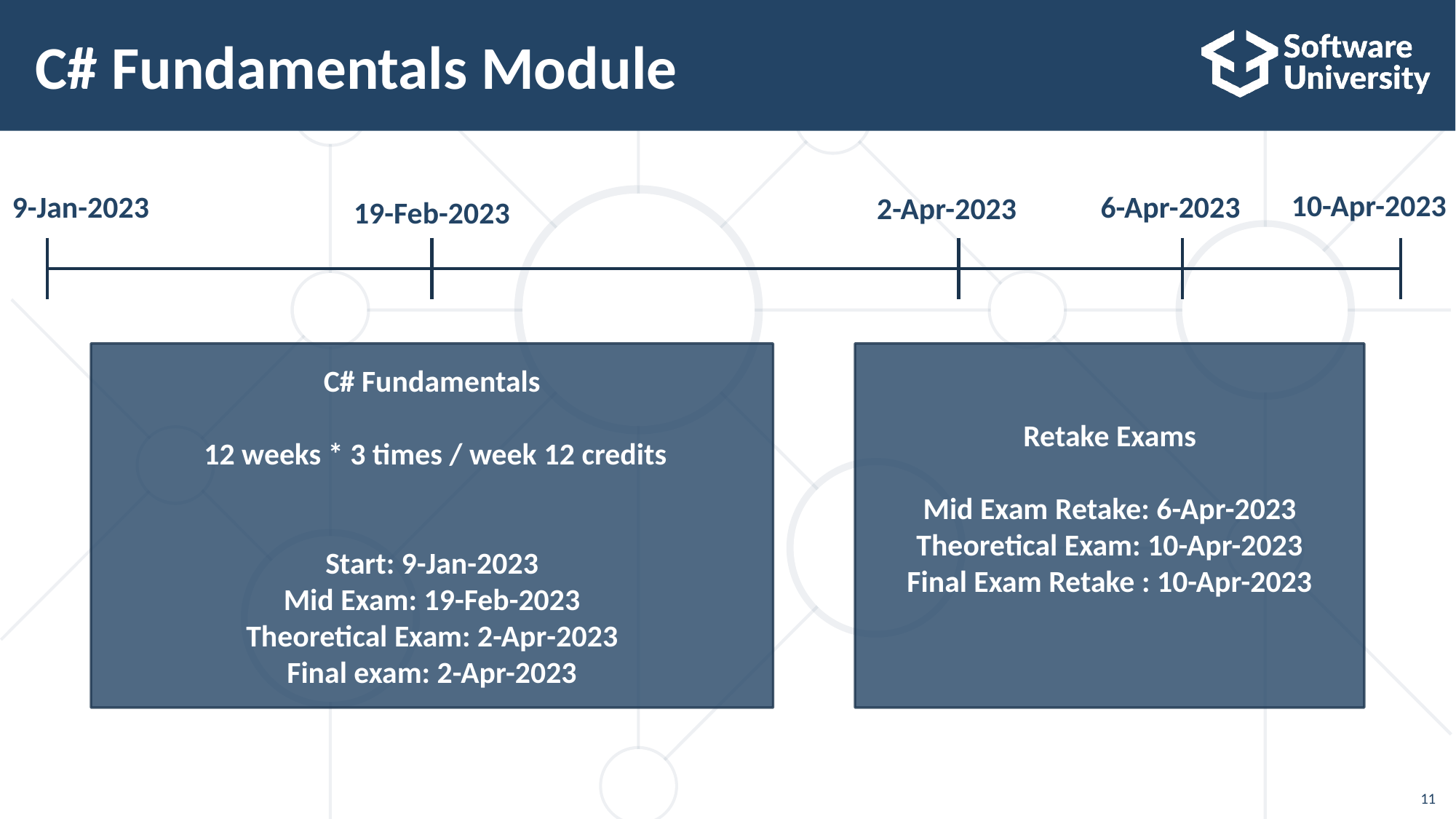

# C# Fundamentals Module
10-Apr-2023
9-Jan-2023
6-Apr-2023
2-Apr-2023
19-Feb-2023
C# Fundamentals

 12 weeks * 3 times / week 12 credits

Start: 9-Jan-2023
Mid Exam: 19-Feb-2023
Theoretical Exam: 2-Apr-2023
Final exam: 2-Apr-2023
Retake Exams

Mid Exam Retake: 6-Apr-2023
Тheoretical Exam: 10-Apr-2023
Final Exam Retake : 10-Apr-2023

11